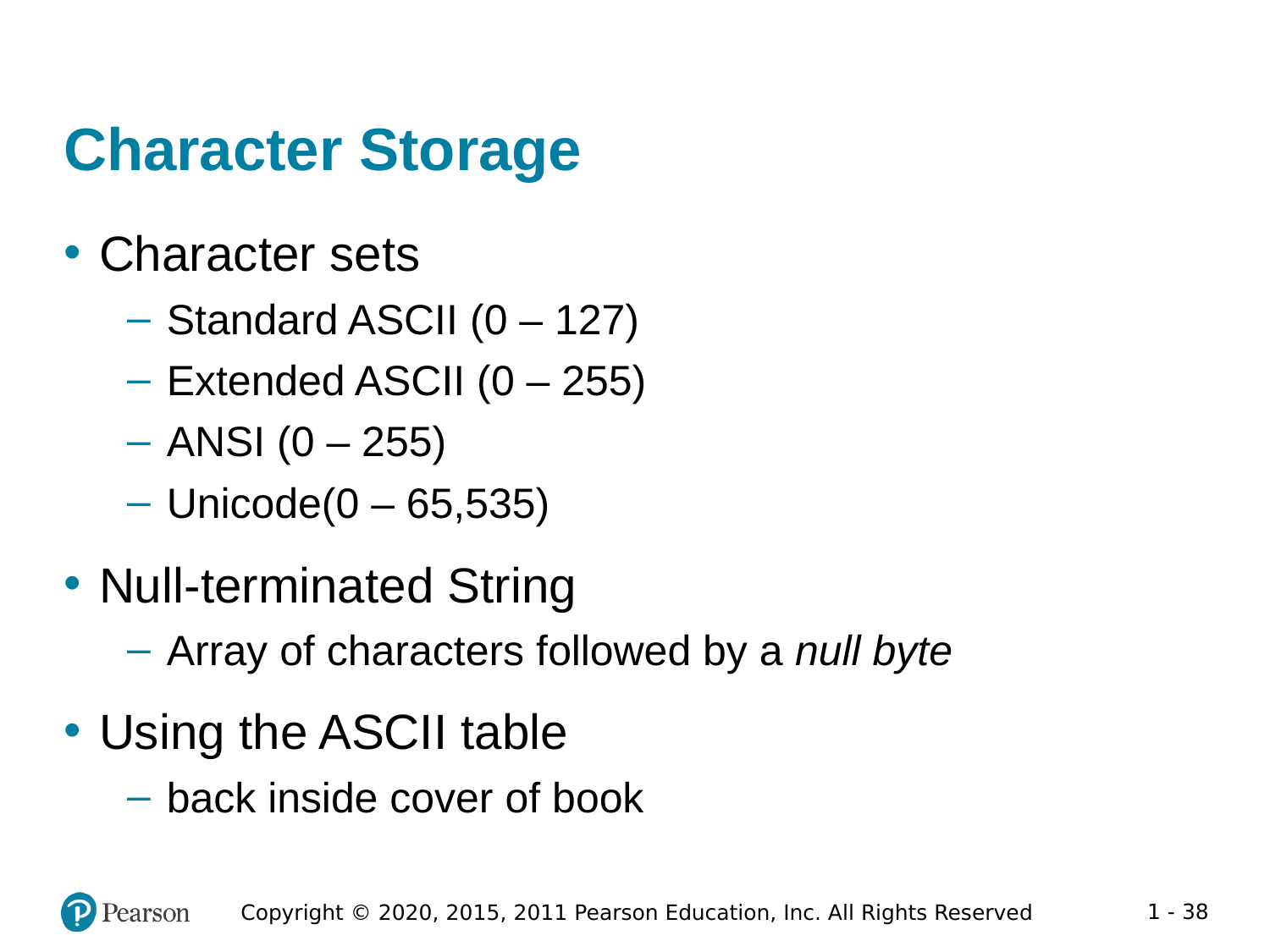

# Character Storage
Character sets
Standard ASCII (0 – 127)
Extended ASCII (0 – 255)
ANSI (0 – 255)
Unicode(0 – 65,535)
Null-terminated String
Array of characters followed by a null byte
Using the ASCII table
back inside cover of book